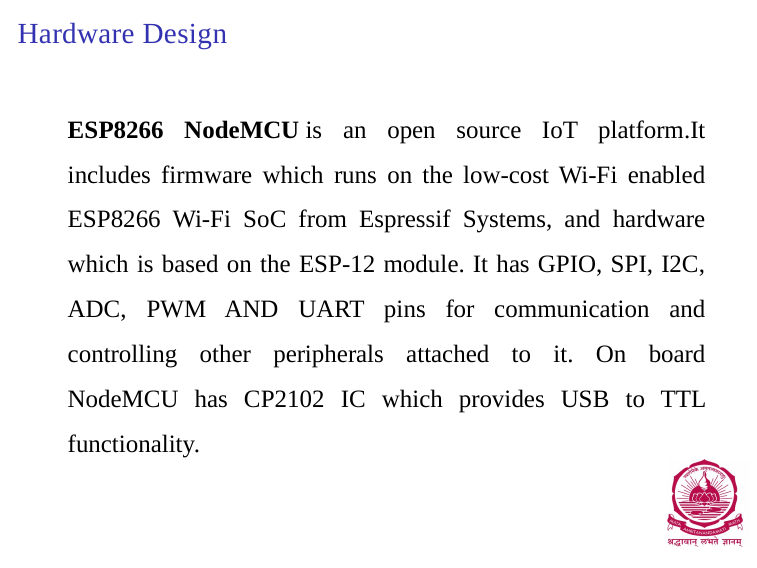

# Hardware Design
ESP8266 NodeMCU is an open source IoT platform.It includes firmware which runs on the low-cost Wi-Fi enabled ESP8266 Wi-Fi SoC from Espressif Systems, and hardware which is based on the ESP-12 module. It has GPIO, SPI, I2C, ADC, PWM AND UART pins for communication and controlling other peripherals attached to it. On board NodeMCU has CP2102 IC which provides USB to TTL functionality.